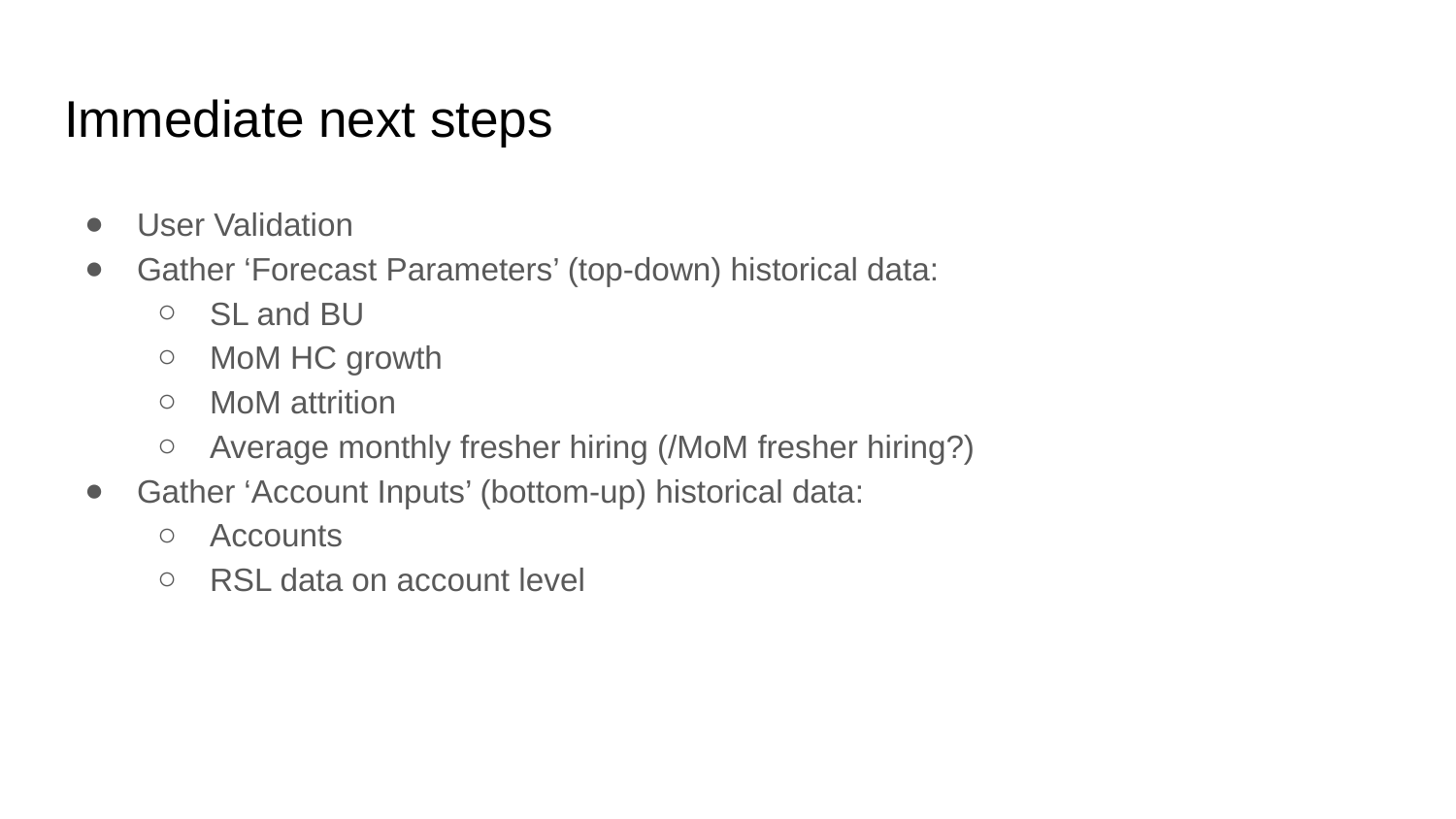

# Immediate next steps
User Validation
Gather ‘Forecast Parameters’ (top-down) historical data:
SL and BU
MoM HC growth
MoM attrition
Average monthly fresher hiring (/MoM fresher hiring?)
Gather ‘Account Inputs’ (bottom-up) historical data:
Accounts
RSL data on account level